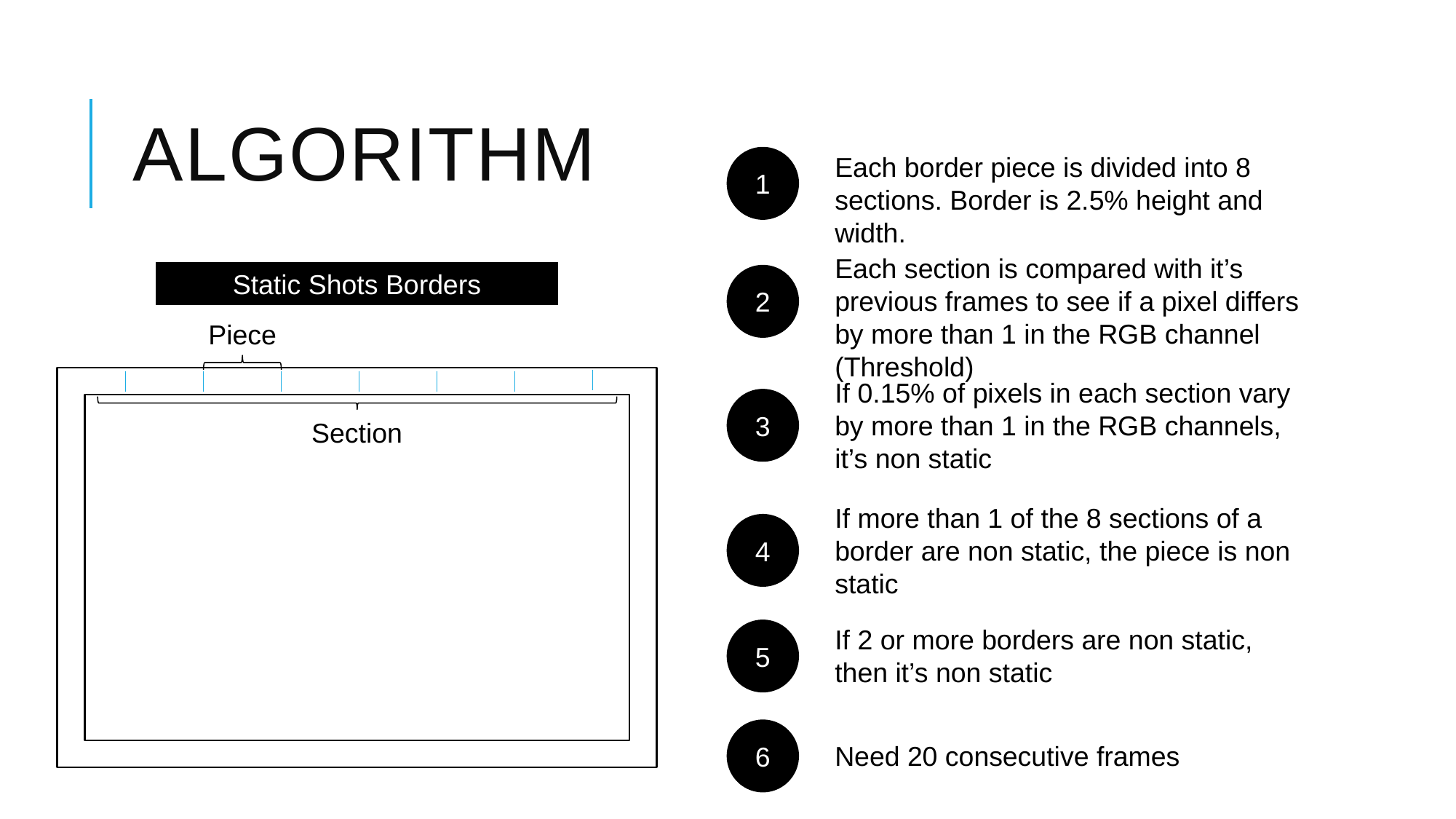

# Algorithm

Each border piece is divided into 8 sections. Border is 2.5% height and width.
1
Each section is compared with it’s previous frames to see if a pixel differs by more than 1 in the RGB channel (Threshold)
Static Shots Borders
2
Piece

If 0.15% of pixels in each section vary by more than 1 in the RGB channels, it’s non static
3

Section
If more than 1 of the 8 sections of a border are non static, the piece is non static
4
If 2 or more borders are non static, then it’s non static
5
6
Need 20 consecutive frames